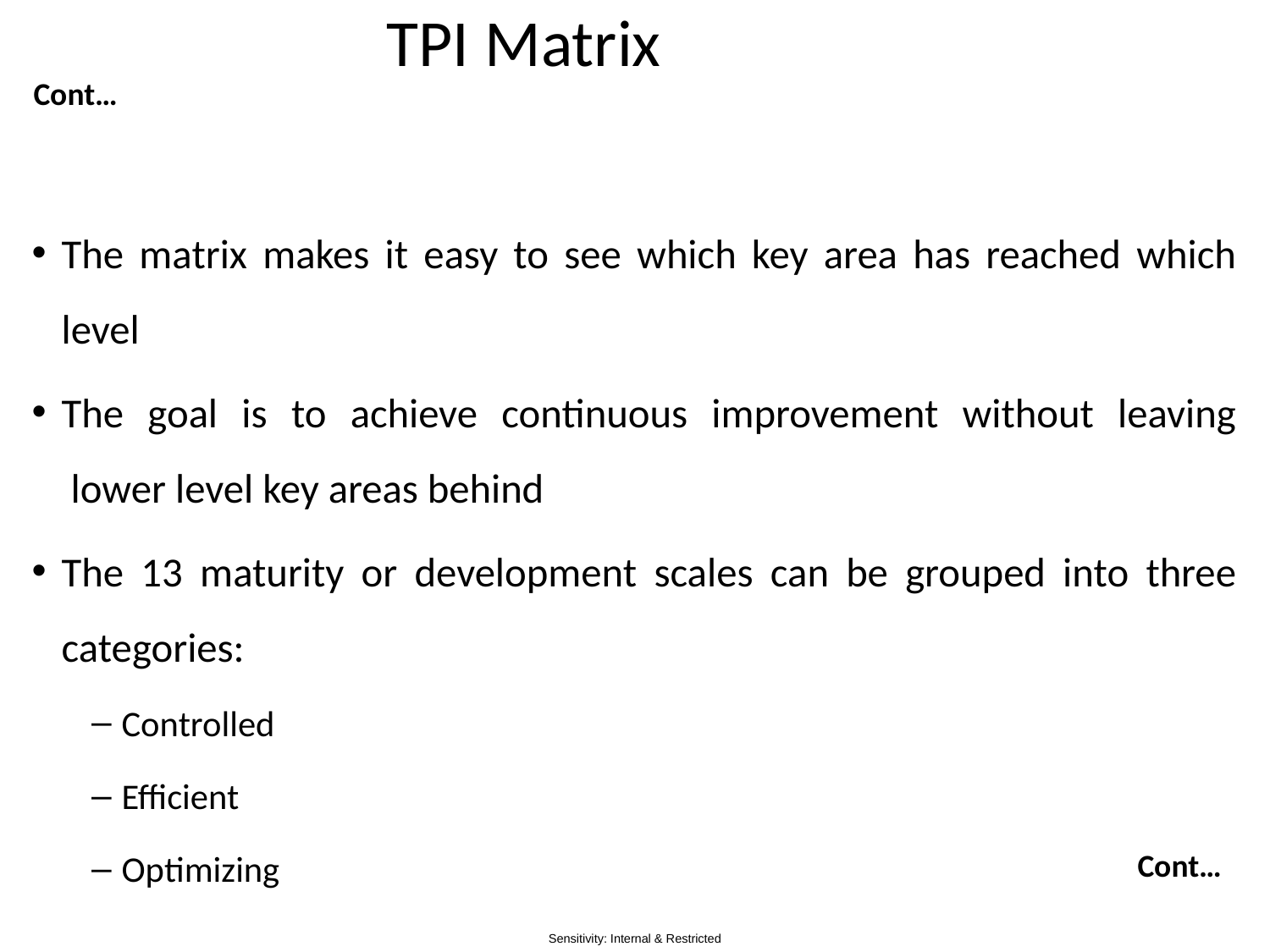

# TPI Matrix
Cont…
The matrix makes it easy to see which key area has reached which level
The goal is to achieve continuous improvement without leaving
 lower level key areas behind
The 13 maturity or development scales can be grouped into three categories:
Controlled
Efficient
Optimizing
Cont…